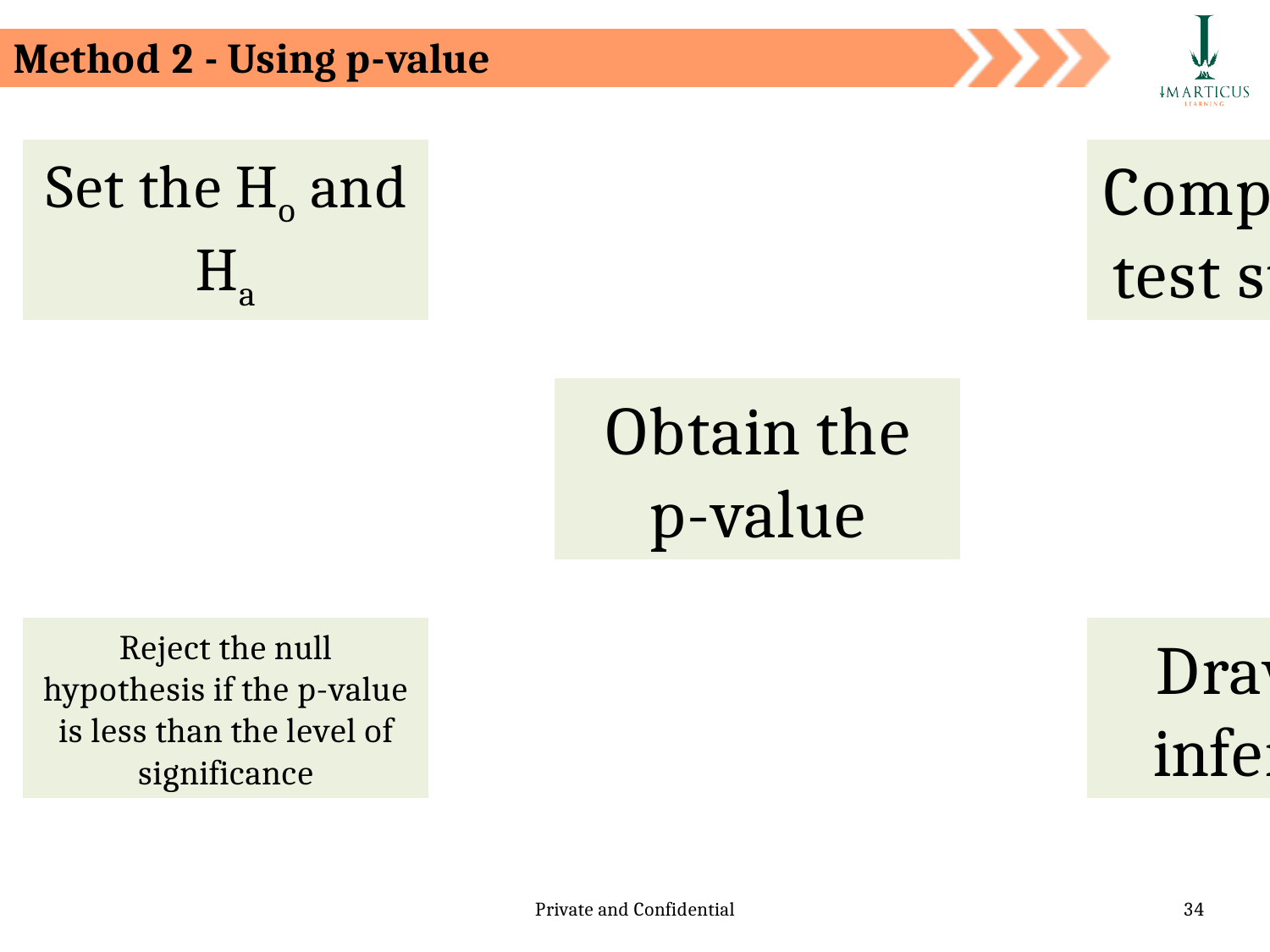

Method 2 - Using p-value
Set the Ho and Ha
Obtain the p-value
Reject the null hypothesis if the p-value is less than the level of significance